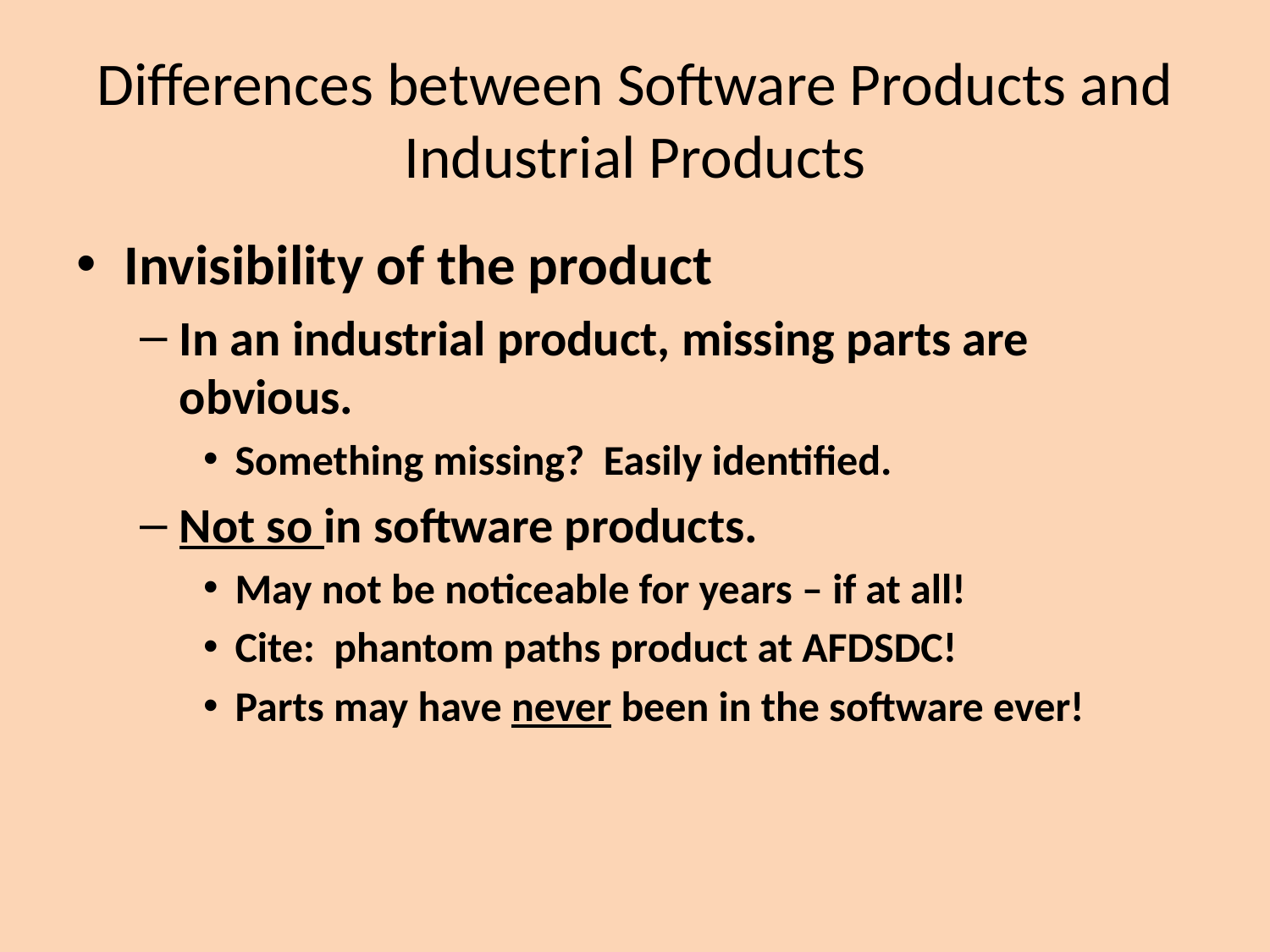

# Differences between Software Products and Industrial Products
Invisibility of the product
In an industrial product, missing parts are obvious.
Something missing?  Easily identified.
Not so in software products.
May not be noticeable for years – if at all!
Cite:  phantom paths product at AFDSDC!
Parts may have never been in the software ever!